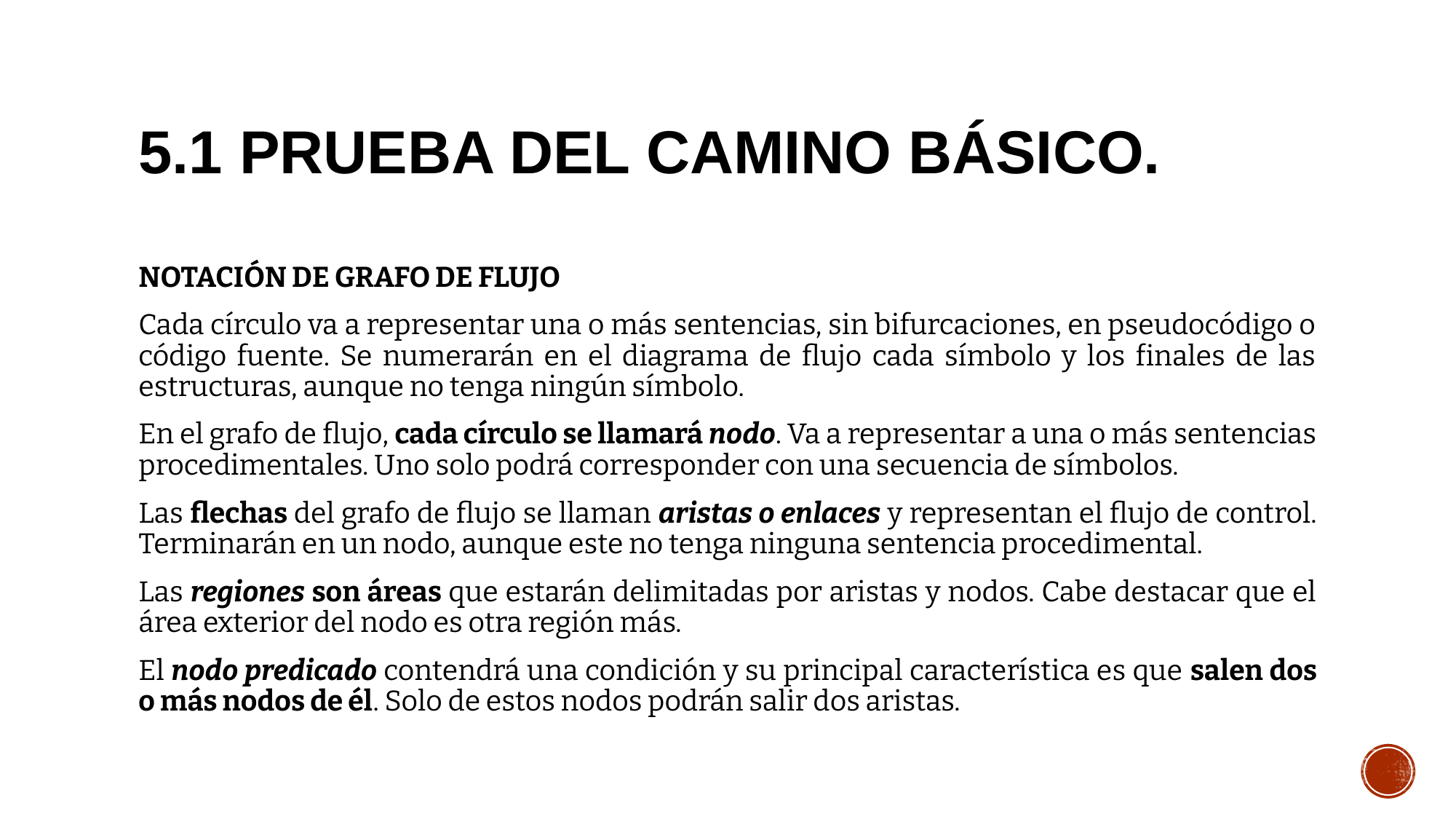

# 5.1 Prueba del camino básico.
NOTACIÓN DE GRAFO DE FLUJO
Cada círculo va a representar una o más sentencias, sin bifurcaciones, en pseudocódigo o código fuente. Se numerarán en el diagrama de flujo cada símbolo y los finales de las estructuras, aunque no tenga ningún símbolo.
En el grafo de flujo, cada círculo se llamará nodo. Va a representar a una o más sentencias procedimentales. Uno solo podrá corresponder con una secuencia de símbolos.
Las flechas del grafo de flujo se llaman aristas o enlaces y representan el flujo de control. Terminarán en un nodo, aunque este no tenga ninguna sentencia procedimental.
Las regiones son áreas que estarán delimitadas por aristas y nodos. Cabe destacar que el área exterior del nodo es otra región más.
El nodo predicado contendrá una condición y su principal característica es que salen dos o más nodos de él. Solo de estos nodos podrán salir dos aristas.